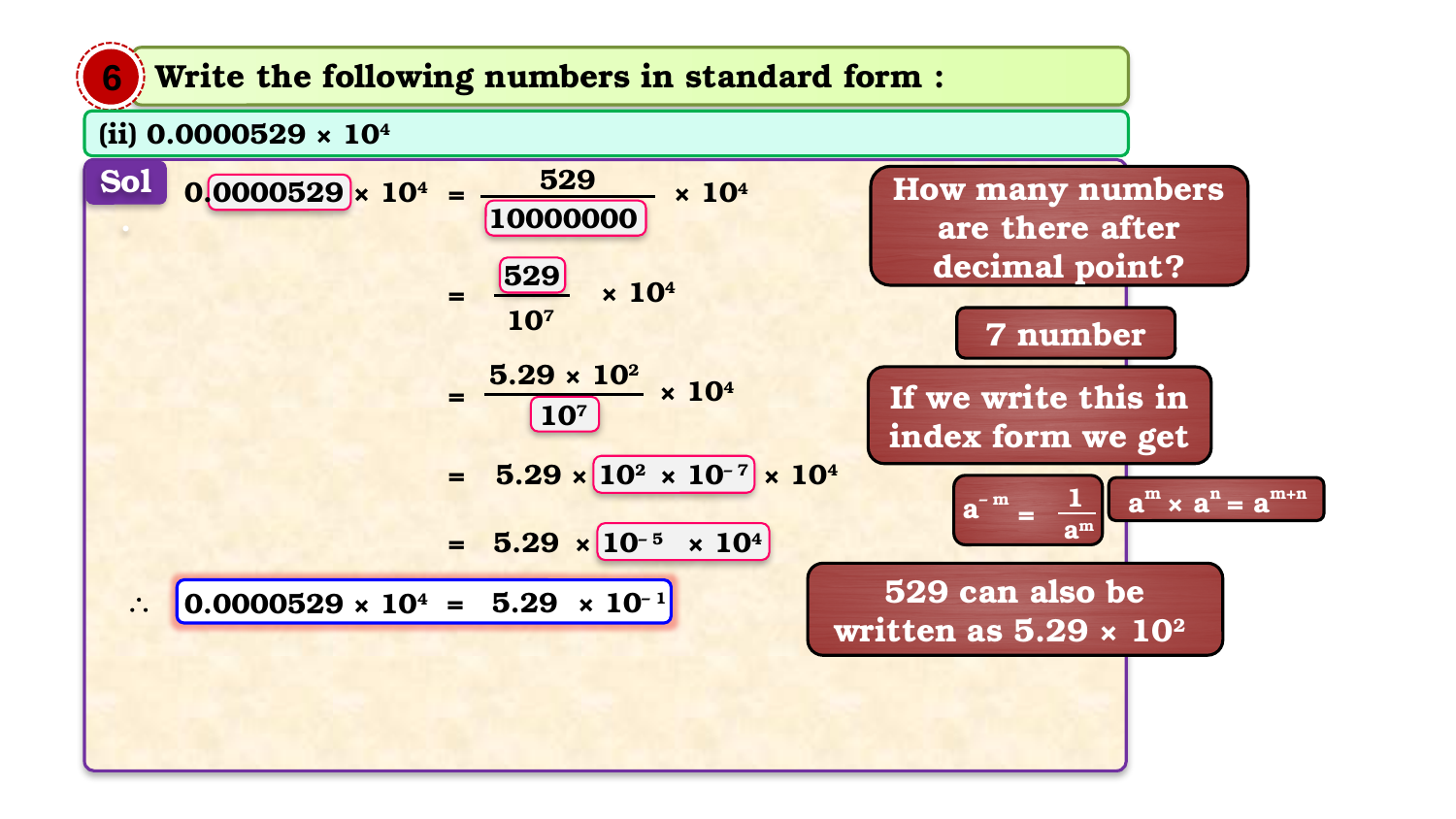

6

Write the following numbers in standard form :
(ii) 0.0000529 × 104

Sol.

529

0.0000529 × 104
How many numbers are there after decimal point?
× 104
=

10000000

529

× 104
=
107
7 number
5.29 × 102
× 104
If we write this in index form we get
=
107

=
5.29 × 102
× 10– 7
× 104

1

a– m
=
am
am × an = am+n

=
5.29
× 10– 5
× 104

529 can also be written as 5.29 × 102
=
5.29
× 10– 1
0.0000529 × 104
∴